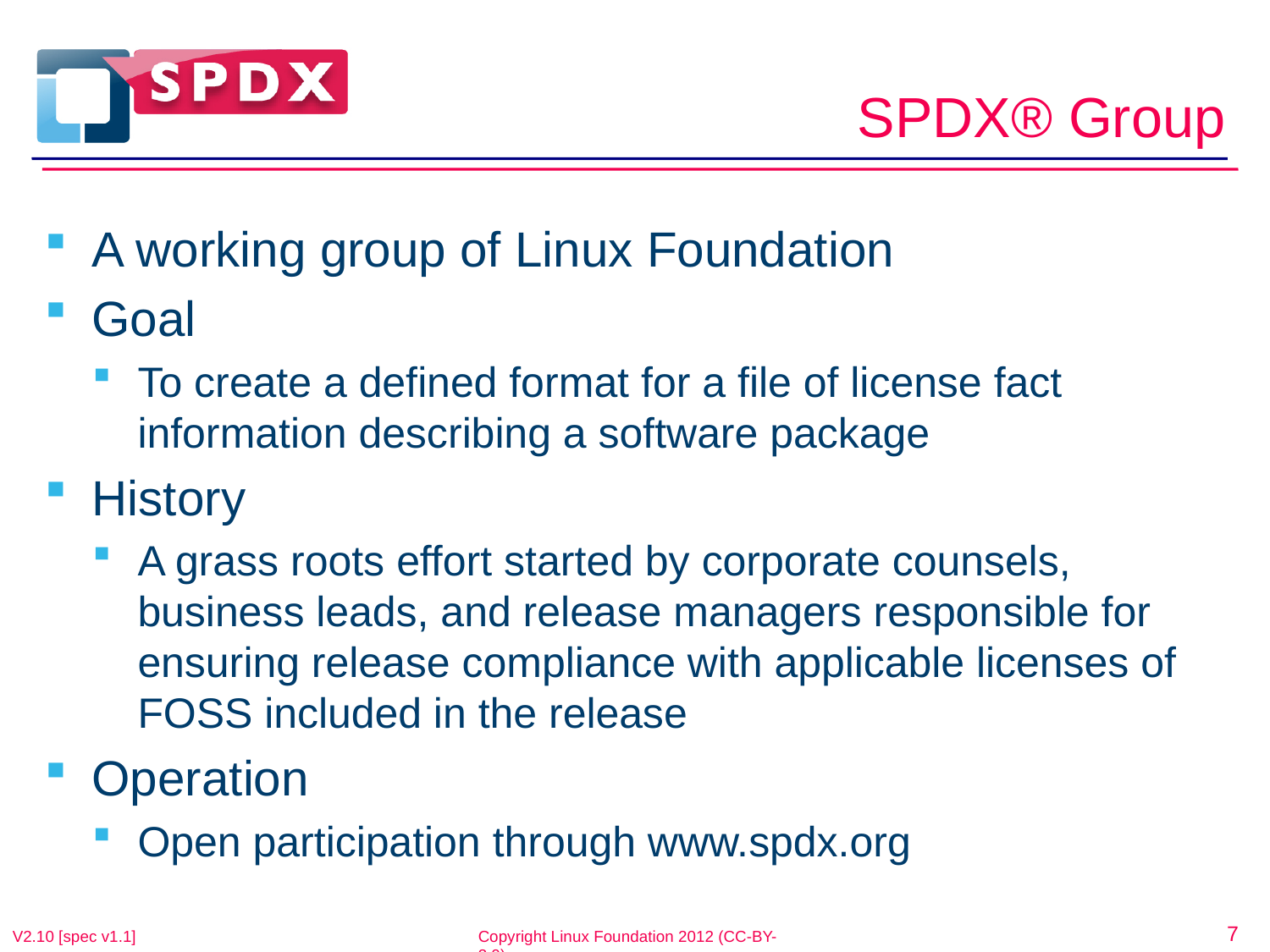

# SPDX® Group
A working group of Linux Foundation
Goal
To create a defined format for a file of license fact information describing a software package
History
A grass roots effort started by corporate counsels, business leads, and release managers responsible for ensuring release compliance with applicable licenses of FOSS included in the release
Operation
Open participation through www.spdx.org